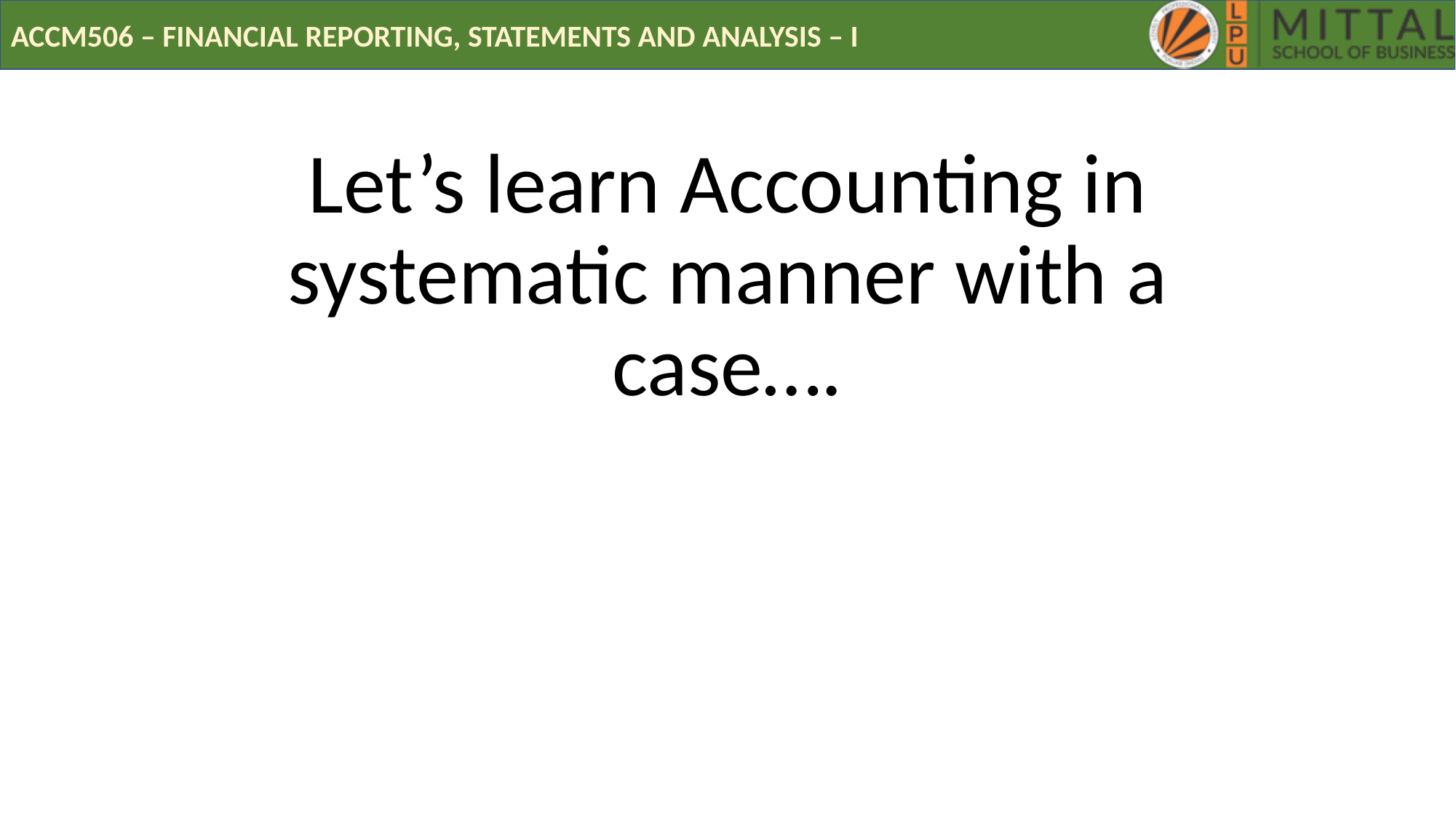

# Let’s learn Accounting in systematic manner with a case….